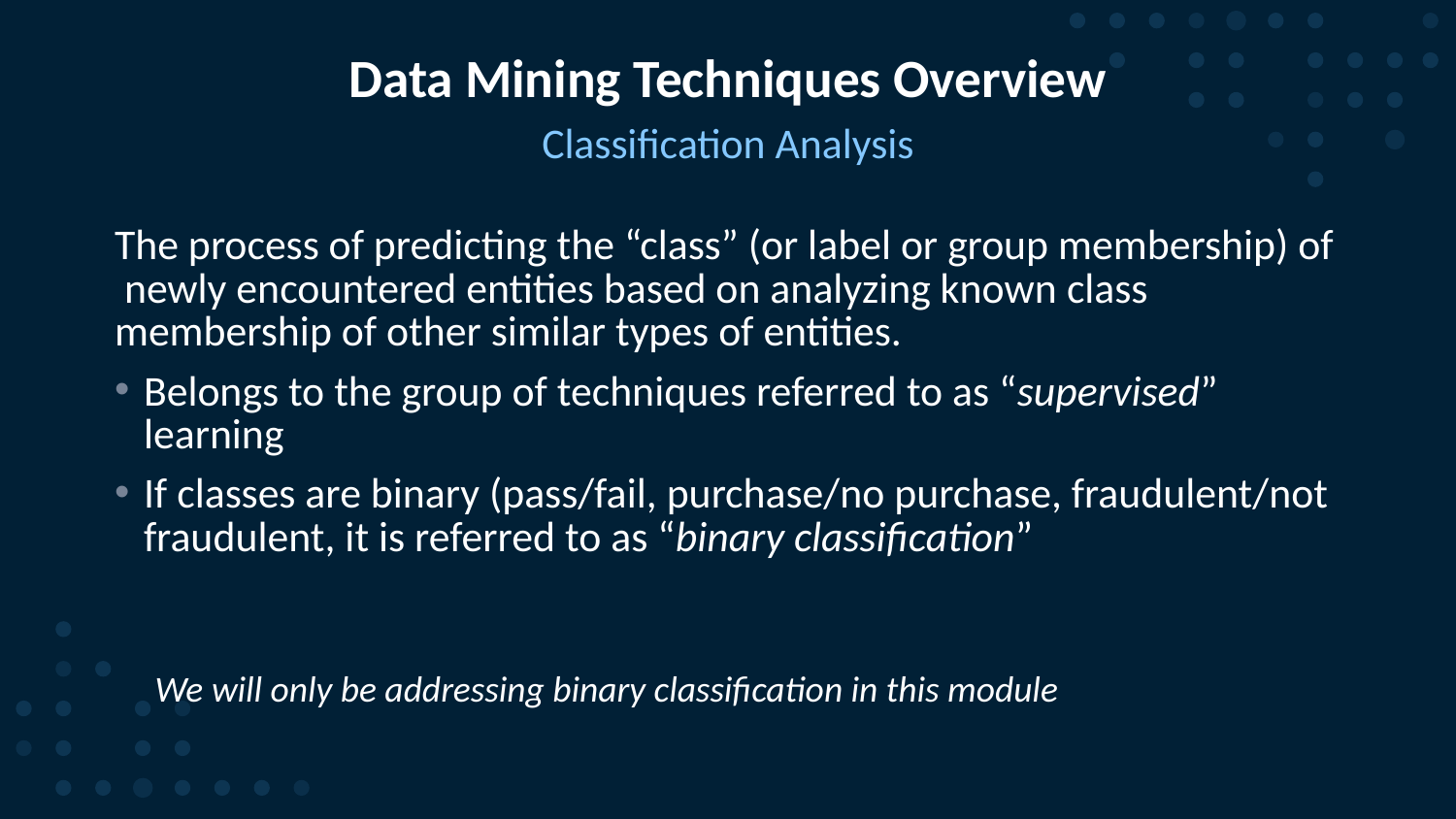

# Data Mining Techniques Overview
Classification Analysis
The process of predicting the “class” (or label or group membership) of  newly encountered entities based on analyzing known class membership of other similar types of entities.
Belongs to the group of techniques referred to as “supervised” learning
If classes are binary (pass/fail, purchase/no purchase, fraudulent/not fraudulent, it is referred to as “binary classification”

We will only be addressing binary classification in this module